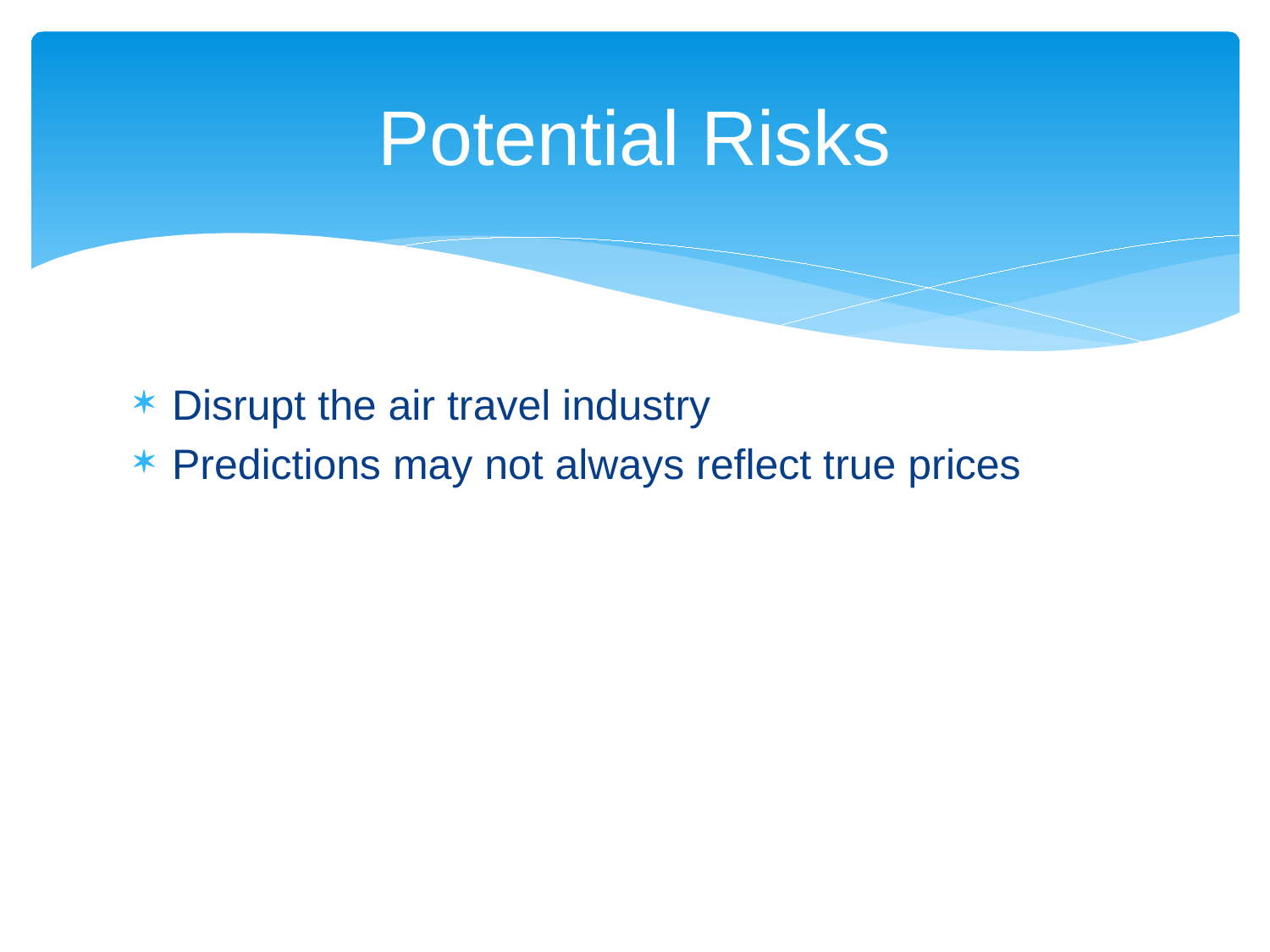

# Potential Risks
Disrupt the air travel industry
Predictions may not always reflect true prices